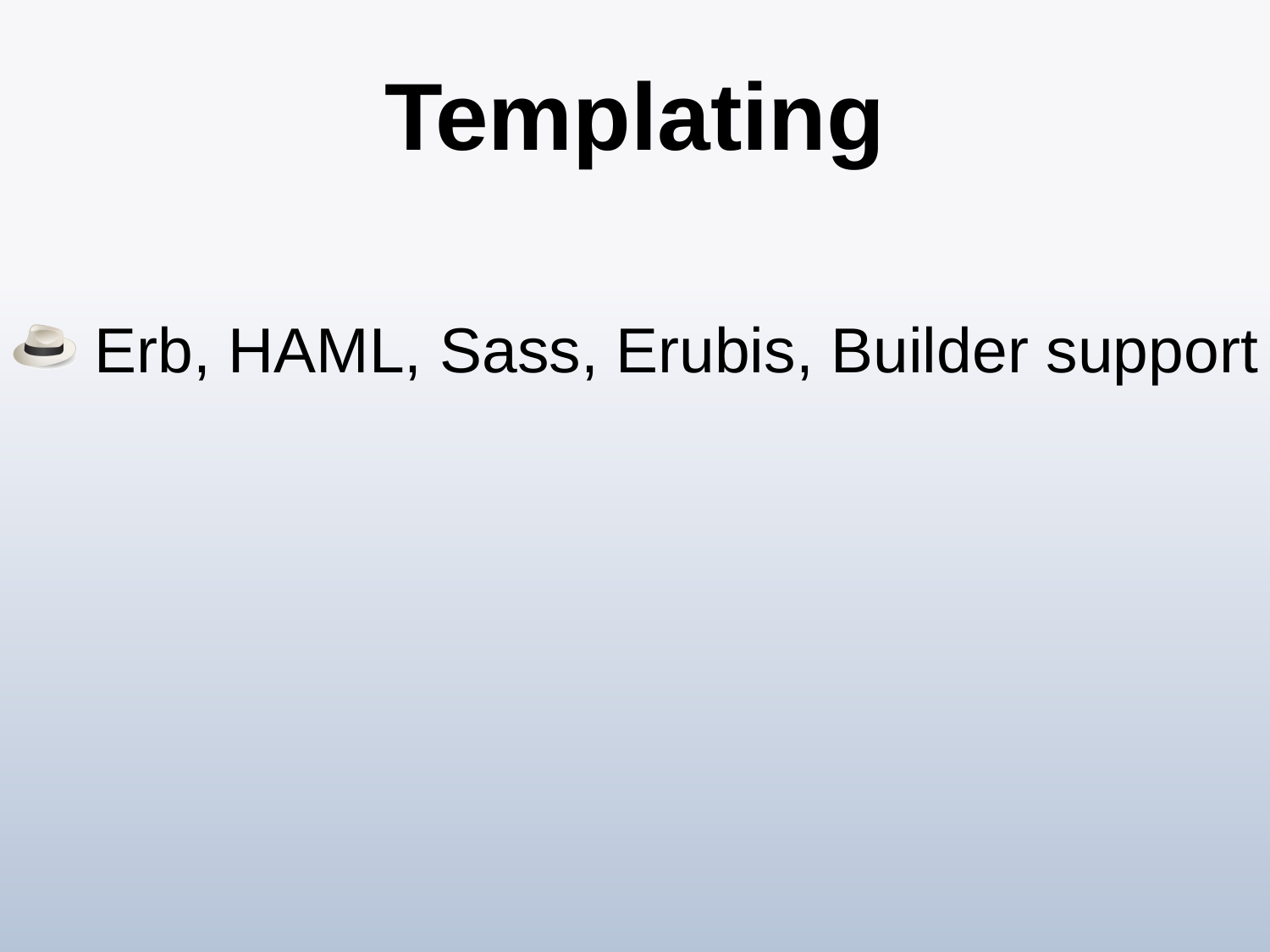

# Templating

 Erb, HAML, Sass, Erubis, Builder support